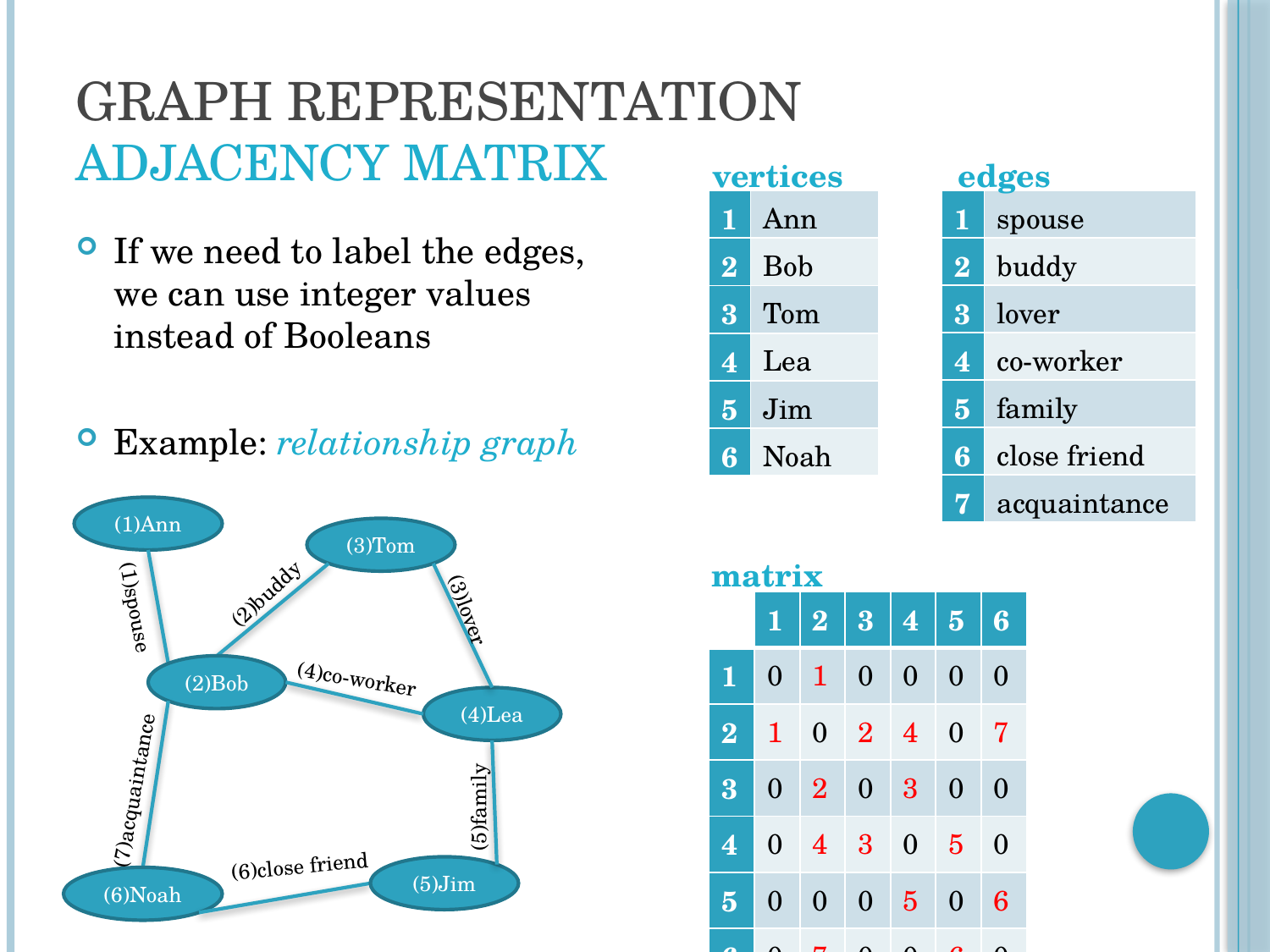

# Graph Representation Adjacency Matrix
vertices
edges
| 1 | Ann |
| --- | --- |
| 2 | Bob |
| 3 | Tom |
| 4 | Lea |
| 5 | Jim |
| 6 | Noah |
| 1 | spouse |
| --- | --- |
| 2 | buddy |
| 3 | lover |
| 4 | co-worker |
| 5 | family |
| 6 | close friend |
| 7 | acquaintance |
If we need to label the edges,
we can use integer values
instead of Booleans

Example: relationship graph
(1)Ann
(3)Tom
(2)Bob
(4)Lea
(5)Jim
(6)Noah
(2)buddy
(1)spouse
(3)lover
(4)co-worker
(7)acquaintance
(5)family
(6)close friend
matrix
|  | 1 | 2 | 3 | 4 | 5 | 6 |
| --- | --- | --- | --- | --- | --- | --- |
| 1 | 0 | 1 | 0 | 0 | 0 | 0 |
| 2 | 1 | 0 | 2 | 4 | 0 | 7 |
| 3 | 0 | 2 | 0 | 3 | 0 | 0 |
| 4 | 0 | 4 | 3 | 0 | 5 | 0 |
| 5 | 0 | 0 | 0 | 5 | 0 | 6 |
| 6 | 0 | 7 | 0 | 0 | 6 | 0 |